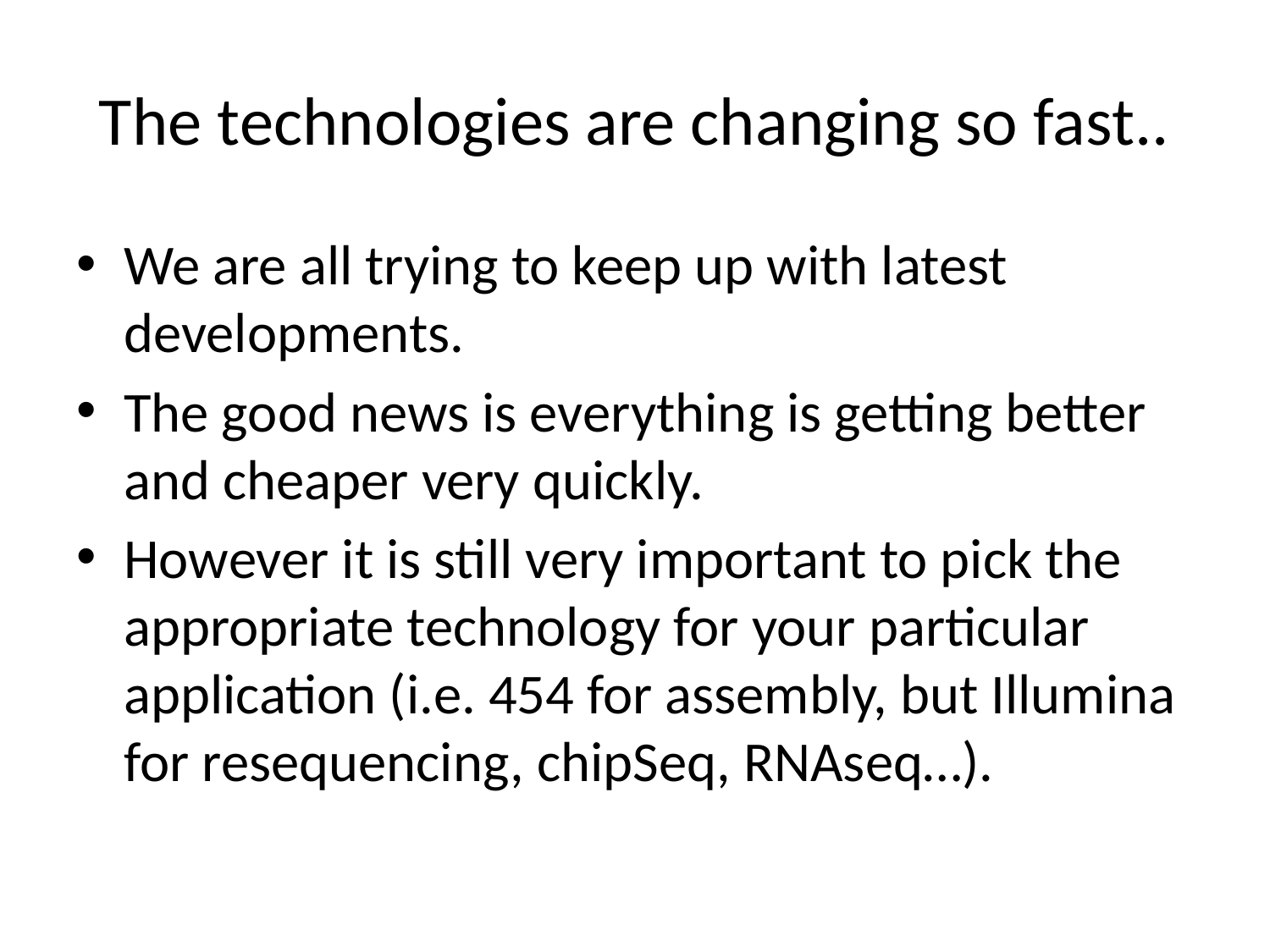

# The technologies are changing so fast..
We are all trying to keep up with latest developments.
The good news is everything is getting better and cheaper very quickly.
However it is still very important to pick the appropriate technology for your particular application (i.e. 454 for assembly, but Illumina for resequencing, chipSeq, RNAseq…).